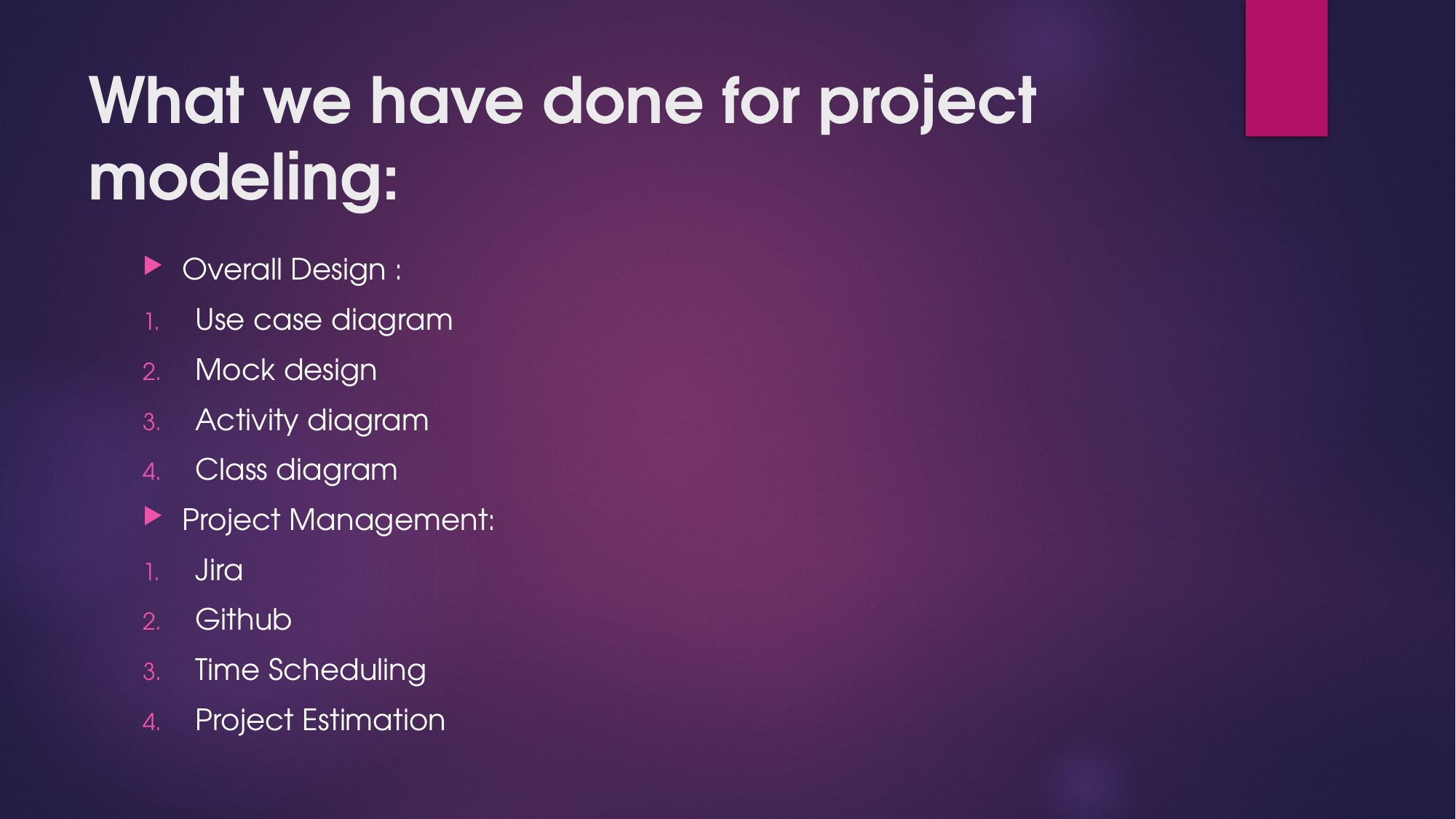

# What we have done for project modeling:
Overall Design :
Use case diagram
Mock design
Activity diagram
Class diagram
Project Management:
Jira
Github
Time Scheduling
Project Estimation